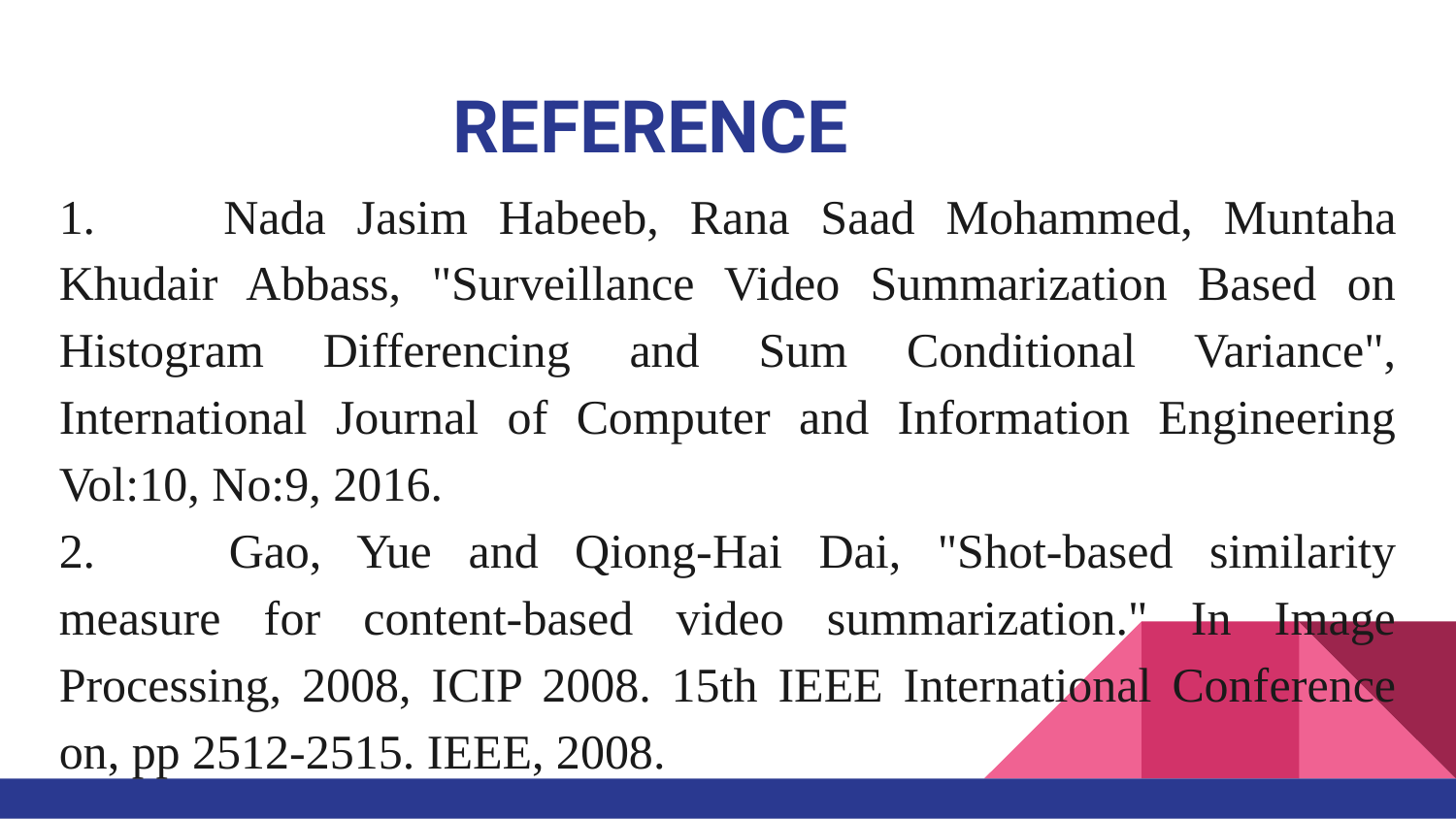

# REFERENCE
1. 	Nada Jasim Habeeb, Rana Saad Mohammed, Muntaha Khudair Abbass, "Surveillance Video Summarization Based on Histogram Differencing and Sum Conditional Variance", International Journal of Computer and Information Engineering Vol:10, No:9, 2016.
2. 	Gao, Yue and Qiong-Hai Dai, "Shot-based similarity measure for content-based video summarization." In Image Processing, 2008, ICIP 2008. 15th IEEE International Conference on, pp 2512-2515. IEEE, 2008.